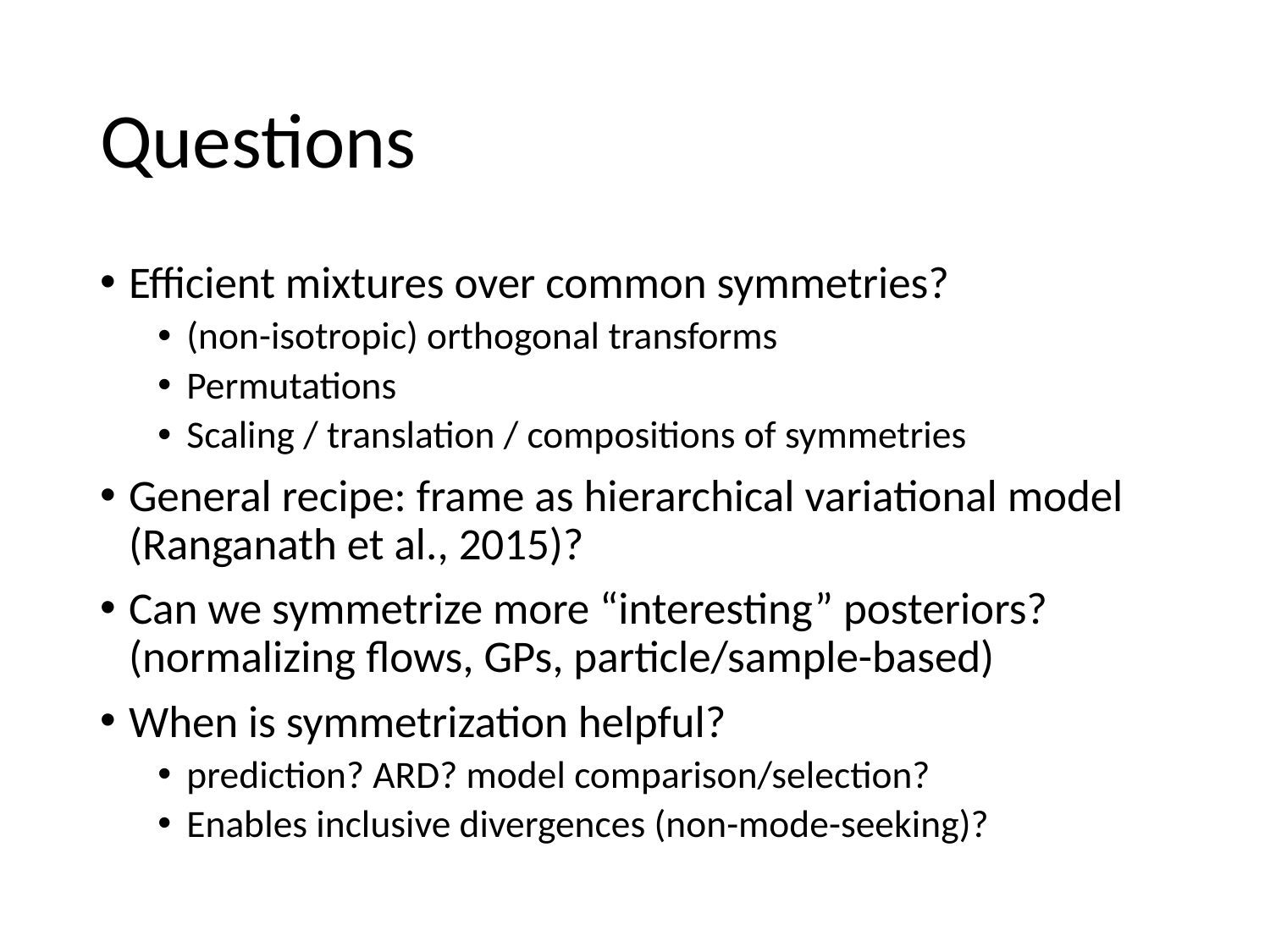

# Questions
Efficient mixtures over common symmetries?
(non-isotropic) orthogonal transforms
Permutations
Scaling / translation / compositions of symmetries
General recipe: frame as hierarchical variational model (Ranganath et al., 2015)?
Can we symmetrize more “interesting” posteriors? (normalizing flows, GPs, particle/sample-based)
When is symmetrization helpful?
prediction? ARD? model comparison/selection?
Enables inclusive divergences (non-mode-seeking)?